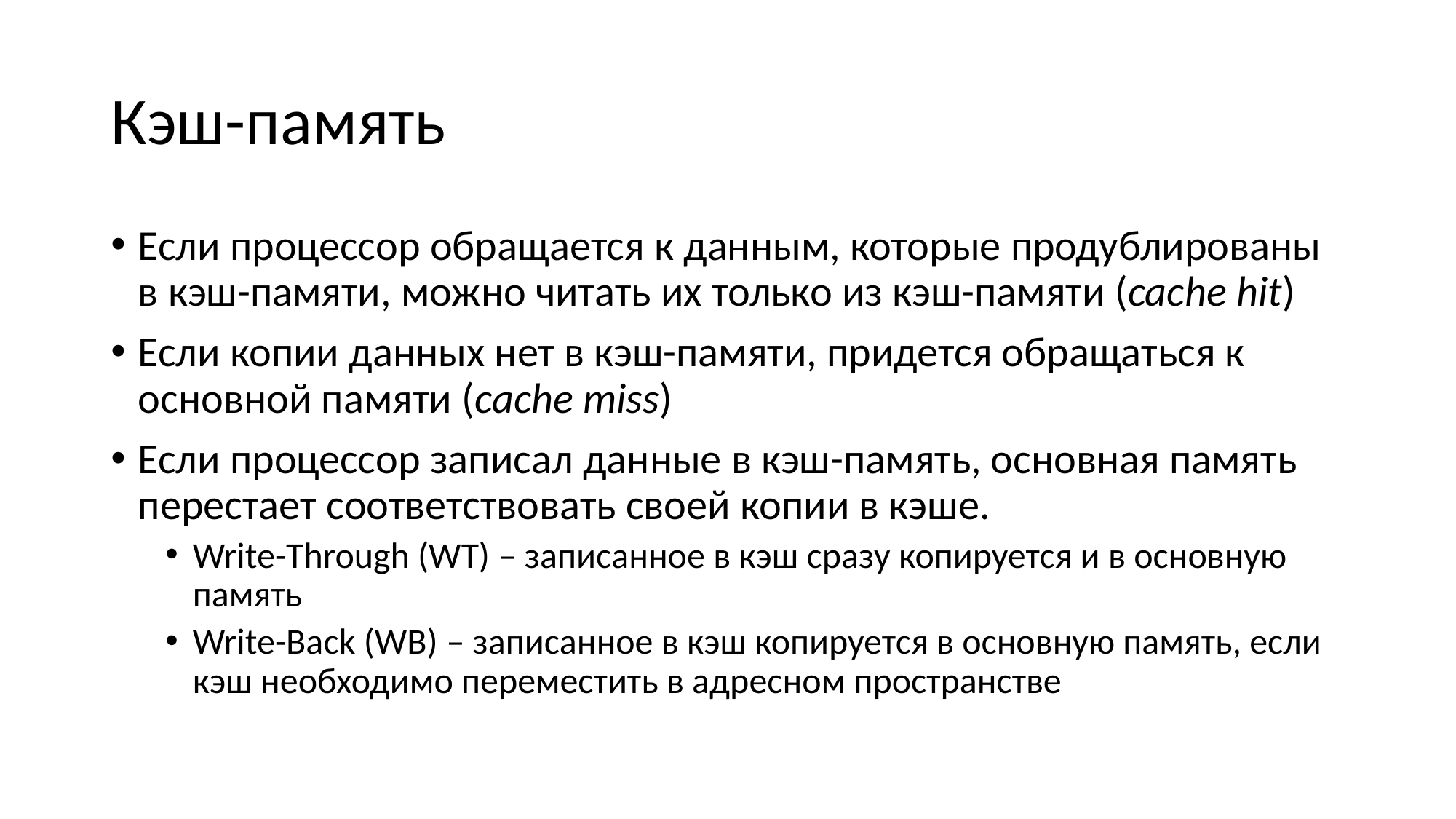

# Кэш-память
Если процессор обращается к данным, которые продублированы в кэш-памяти, можно читать их только из кэш-памяти (cache hit)
Если копии данных нет в кэш-памяти, придется обращаться к основной памяти (cache miss)
Если процессор записал данные в кэш-память, основная память перестает соответствовать своей копии в кэше.
Write-Through (WT) – записанное в кэш сразу копируется и в основную память
Write-Back (WB) – записанное в кэш копируется в основную память, если кэш необходимо переместить в адресном пространстве